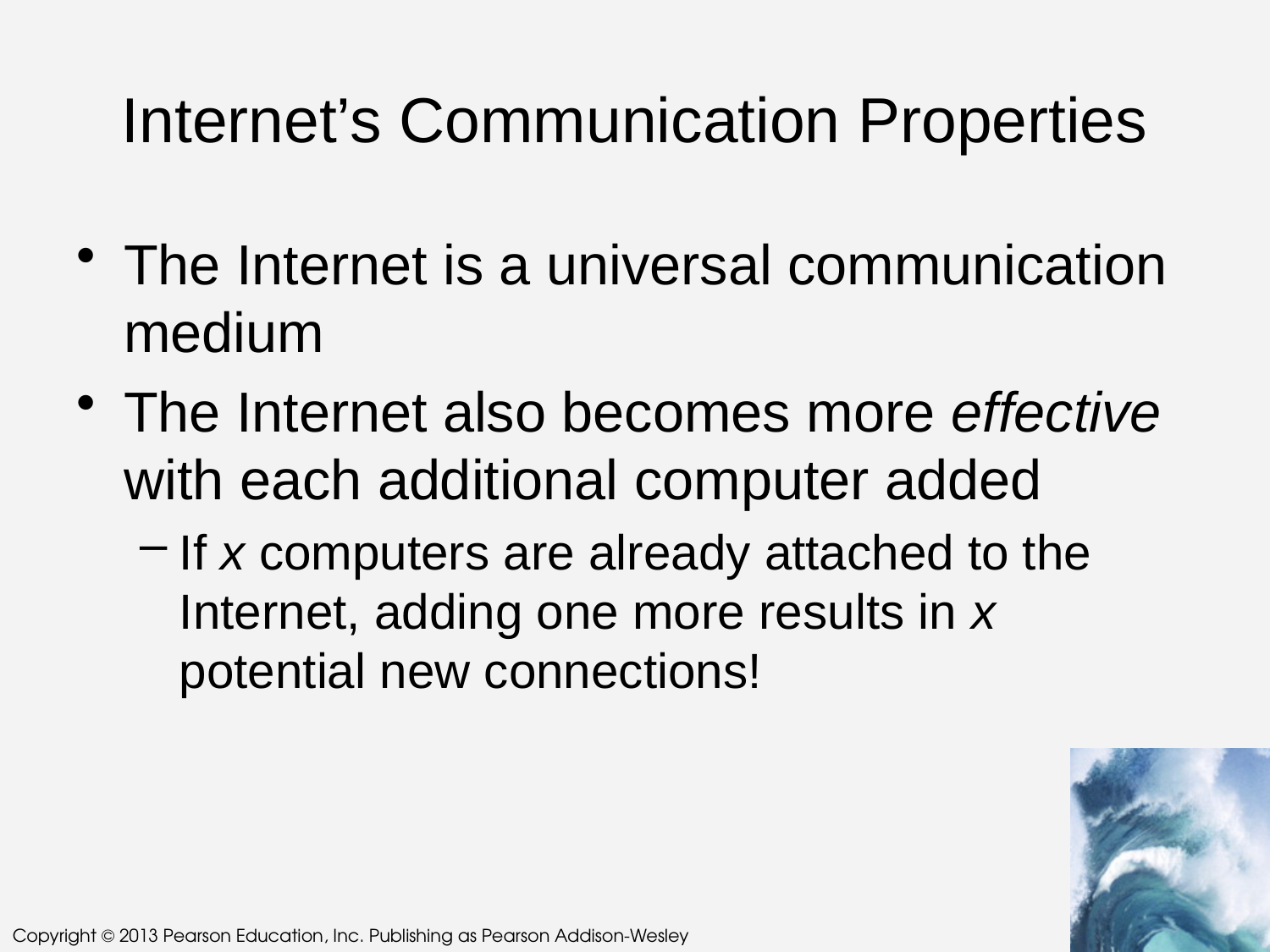

# Internet’s Communication Properties
The Internet is a universal communication medium
The Internet also becomes more effective with each additional computer added
If x computers are already attached to the Internet, adding one more results in x potential new connections!